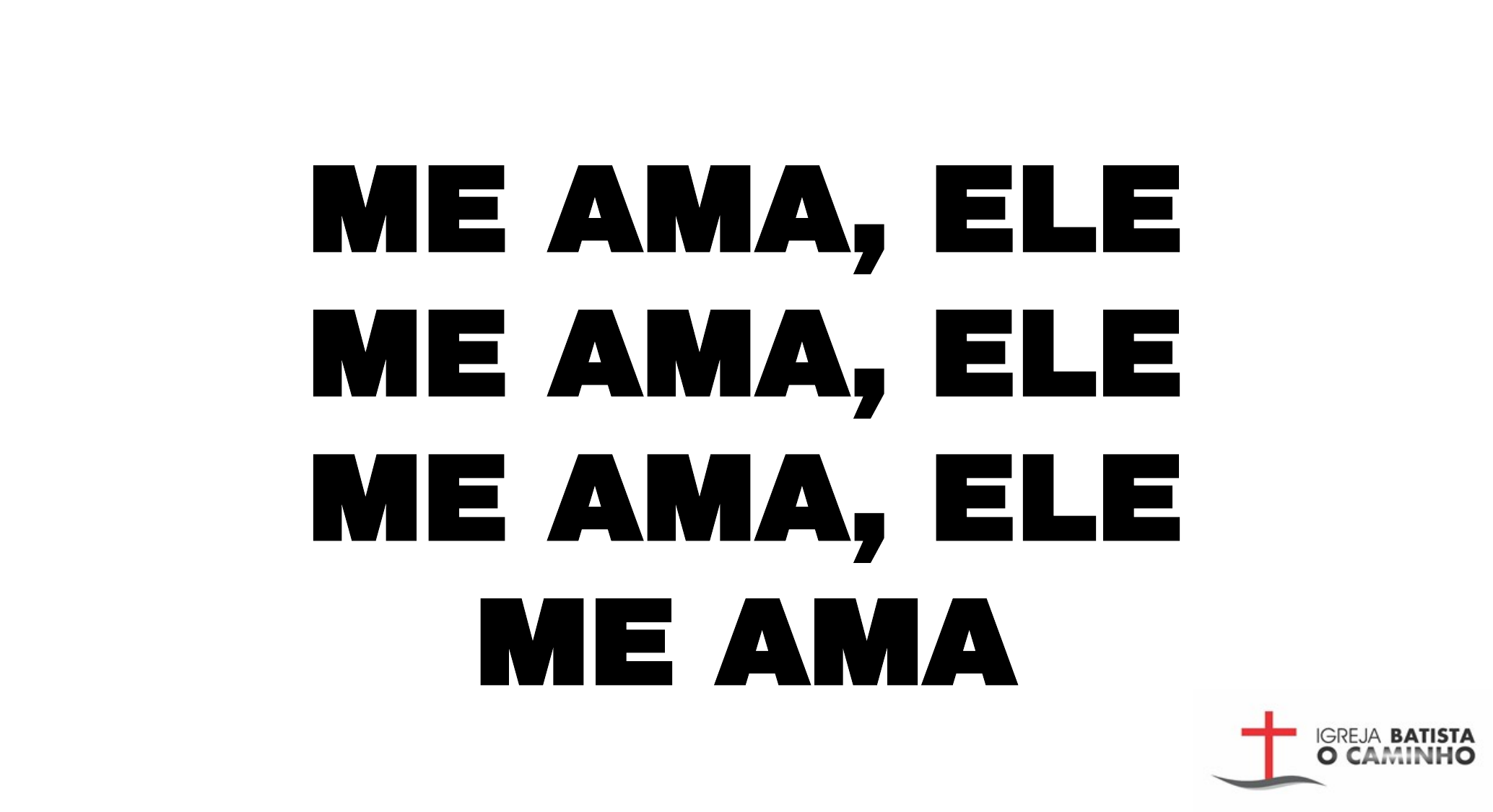

ME AMA, ELE
ME AMA, ELE
ME AMA, ELE
ME AMA